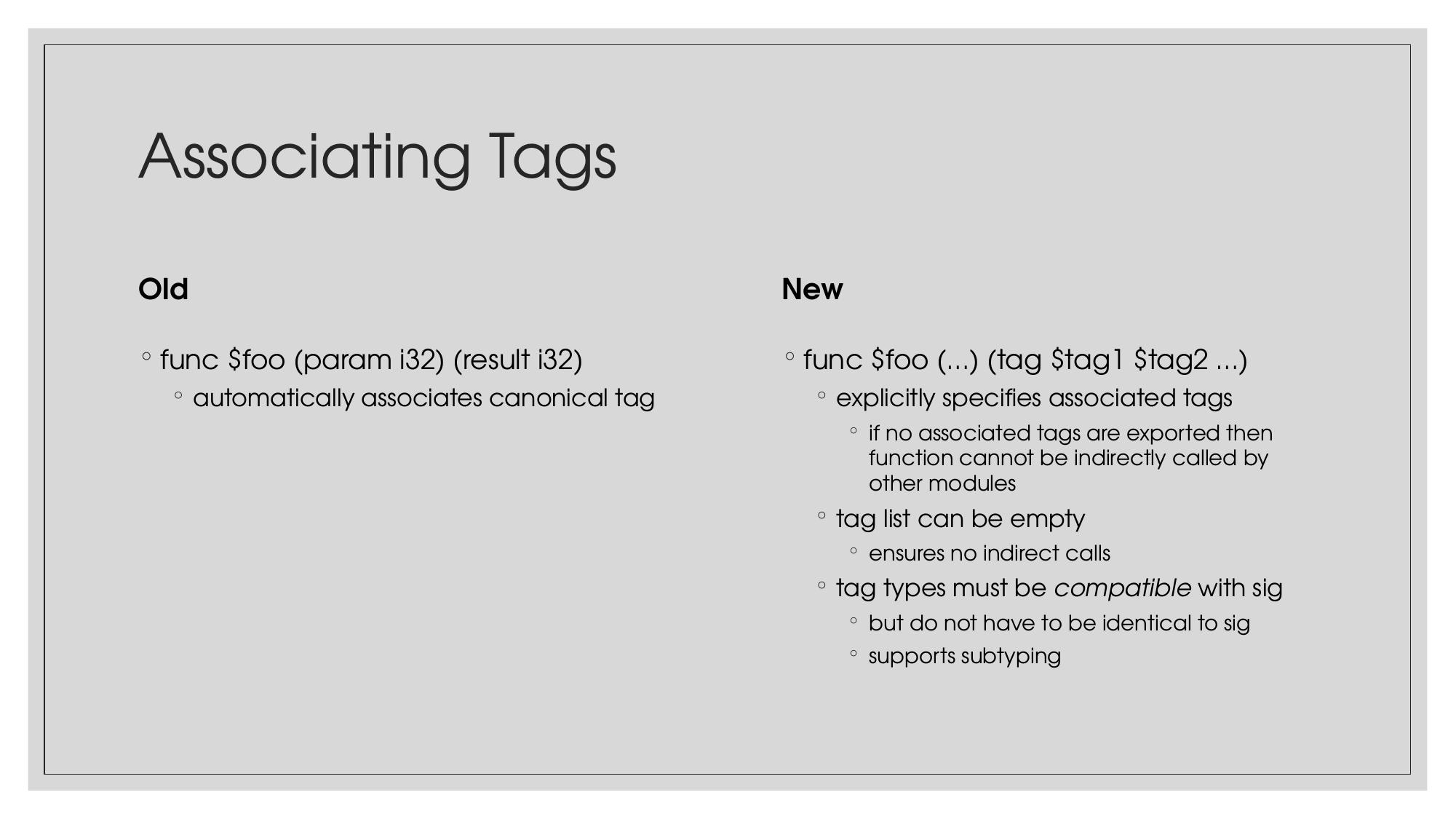

# Associating Tags
Old
New
func $foo (…) (tag $tag1 $tag2 …)
explicitly specifies associated tags
if no associated tags are exported then function cannot be indirectly called by other modules
tag list can be empty
ensures no indirect calls
tag types must be compatible with sig
but do not have to be identical to sig
supports subtyping
func $foo (param i32) (result i32)
automatically associates canonical tag